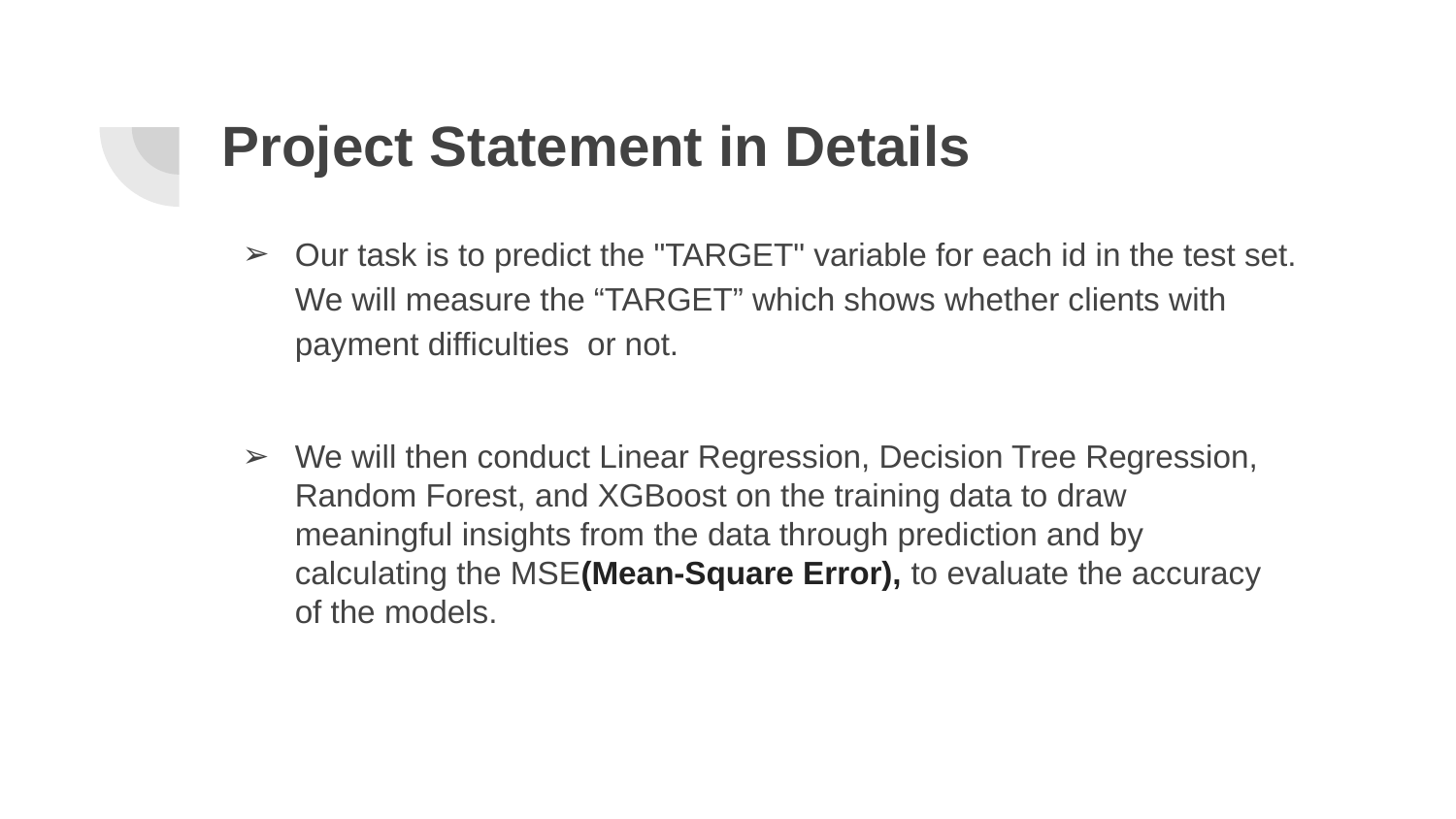

# Project Statement in Details
Our task is to predict the "TARGET" variable for each id in the test set. We will measure the “TARGET” which shows whether clients with payment difficulties  or not.

We will then conduct Linear Regression, Decision Tree Regression, Random Forest, and XGBoost on the training data to draw meaningful insights from the data through prediction and by calculating the MSE(Mean-Square Error), to evaluate the accuracy of the models.